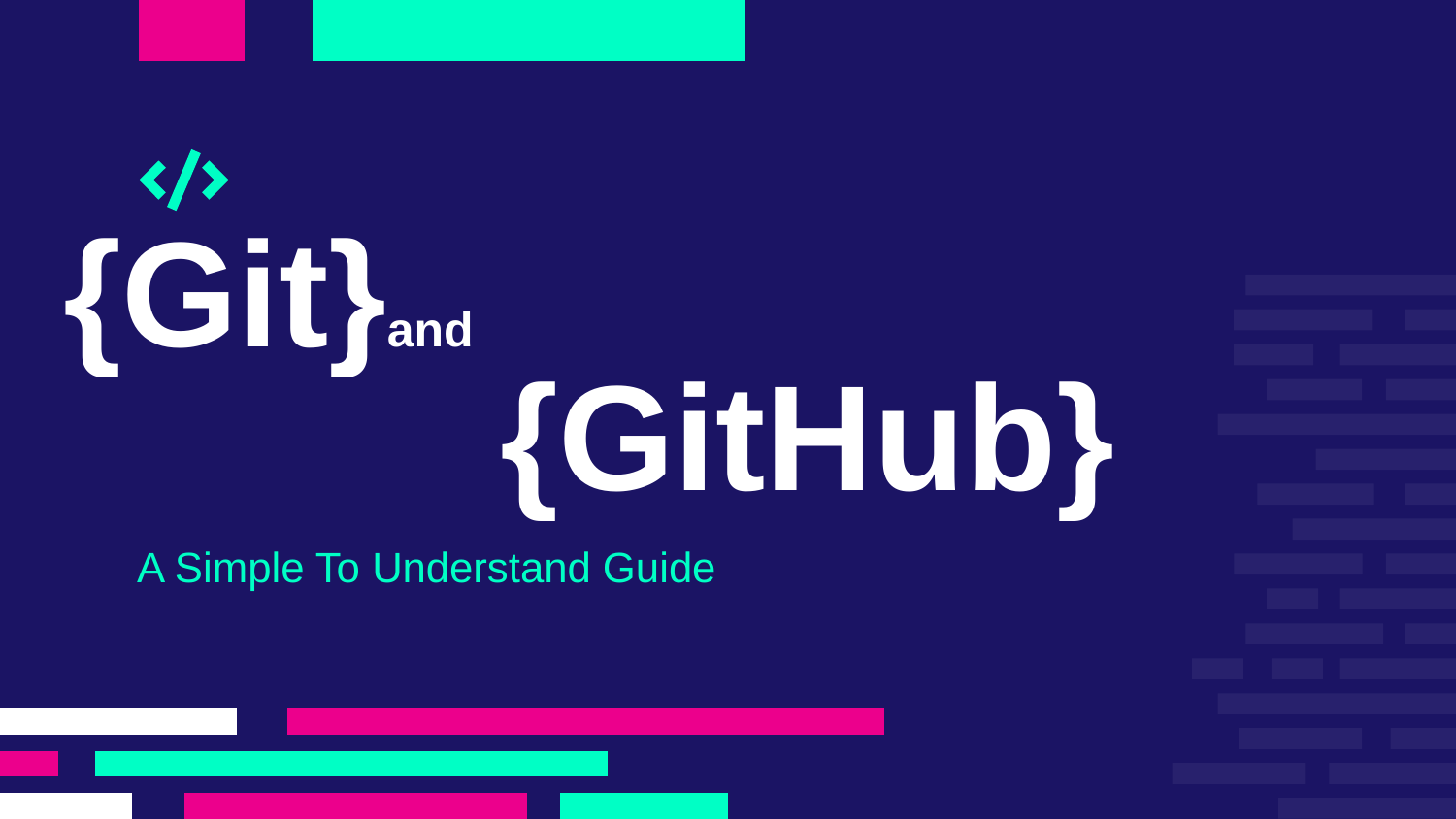

# {Git}and
			{GitHub}
A Simple To Understand Guide